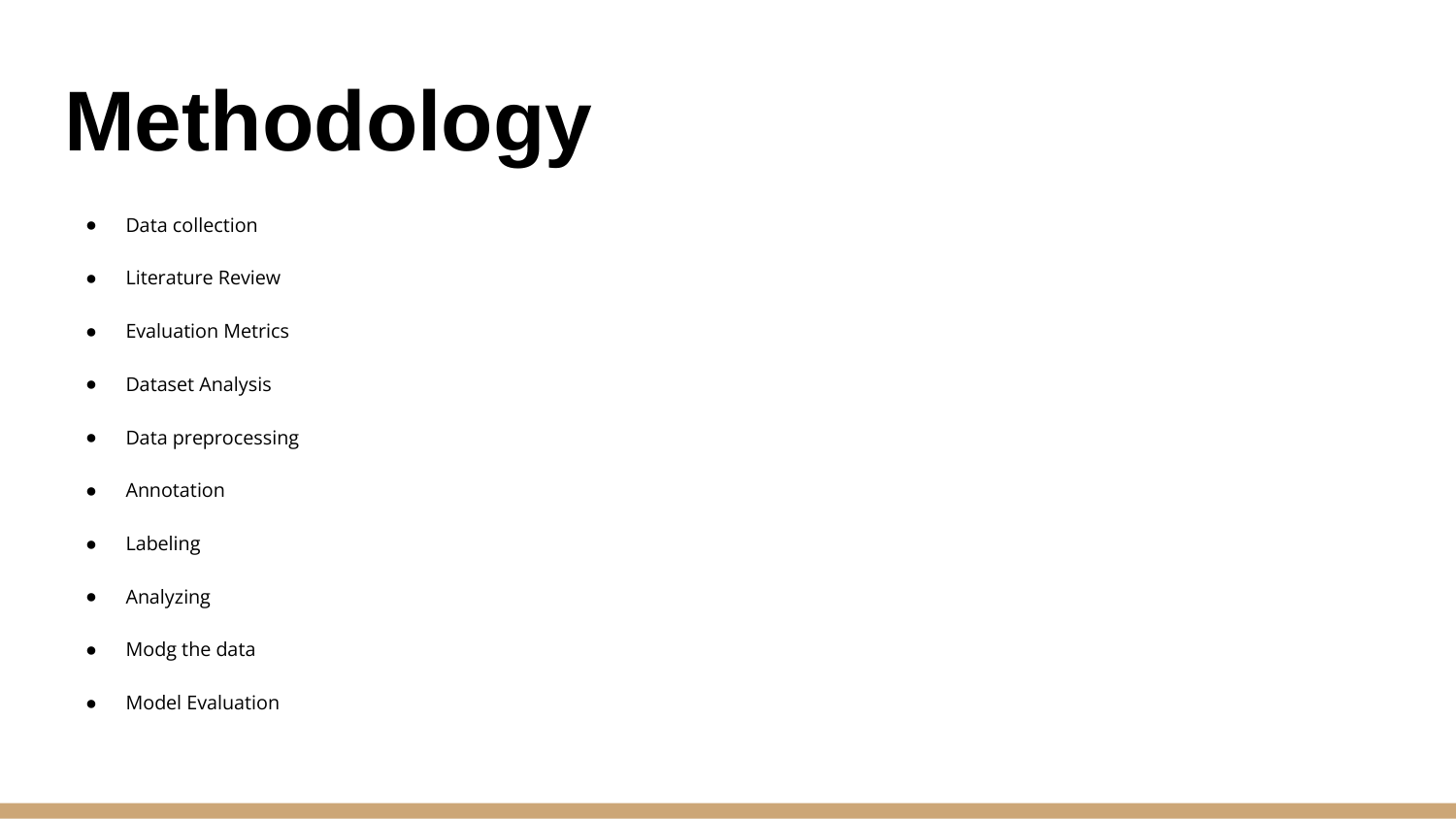

# Methodology
Data collection

Literature Review

Evaluation Metrics

Dataset Analysis

Data preprocessing

Annotation

Labeling

Analyzing

Modg the data

Model Evaluation